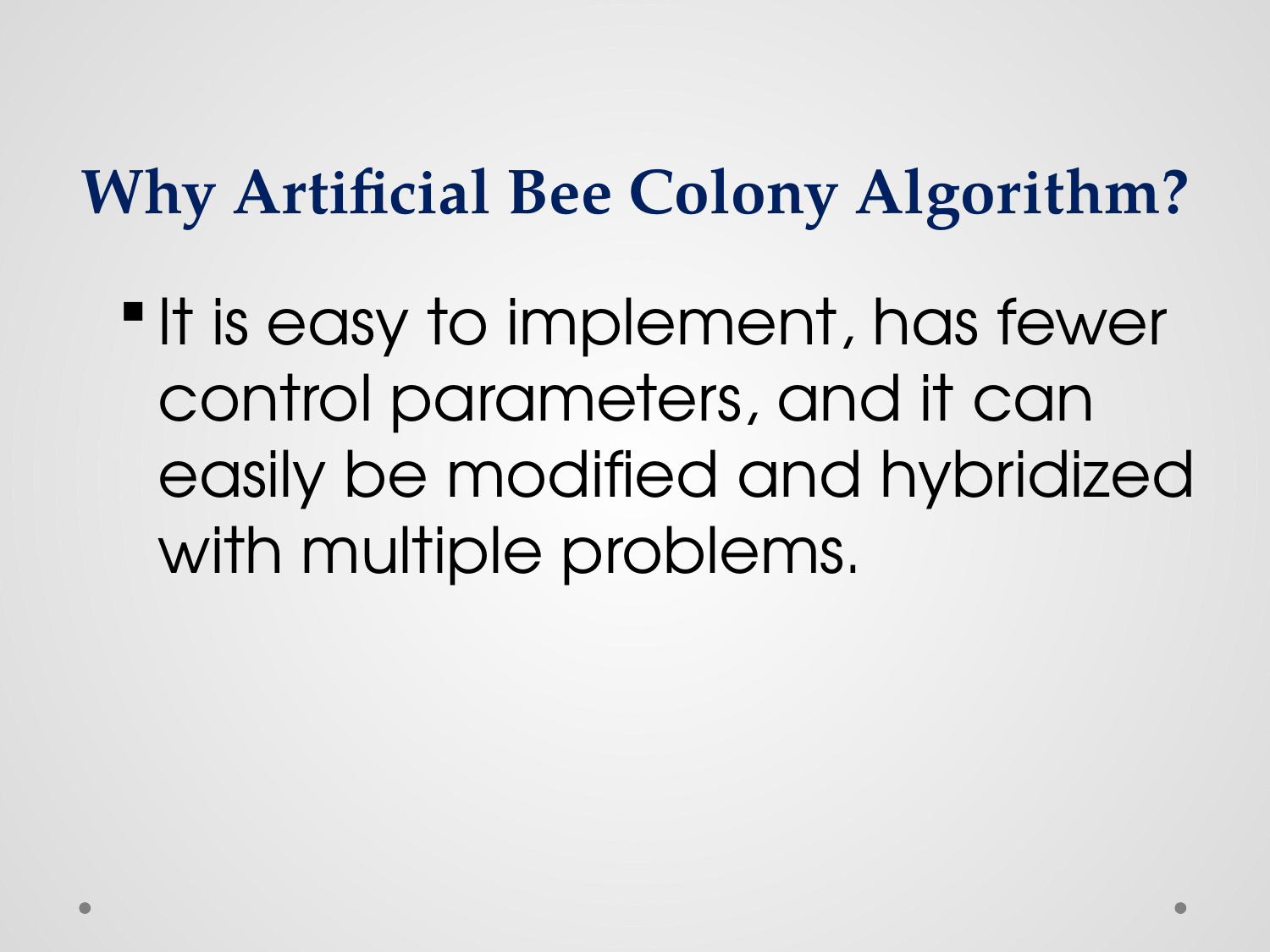

# Why Artificial Bee Colony Algorithm?
It is easy to implement, has fewer control parameters, and it can easily be modified and hybridized with multiple problems.